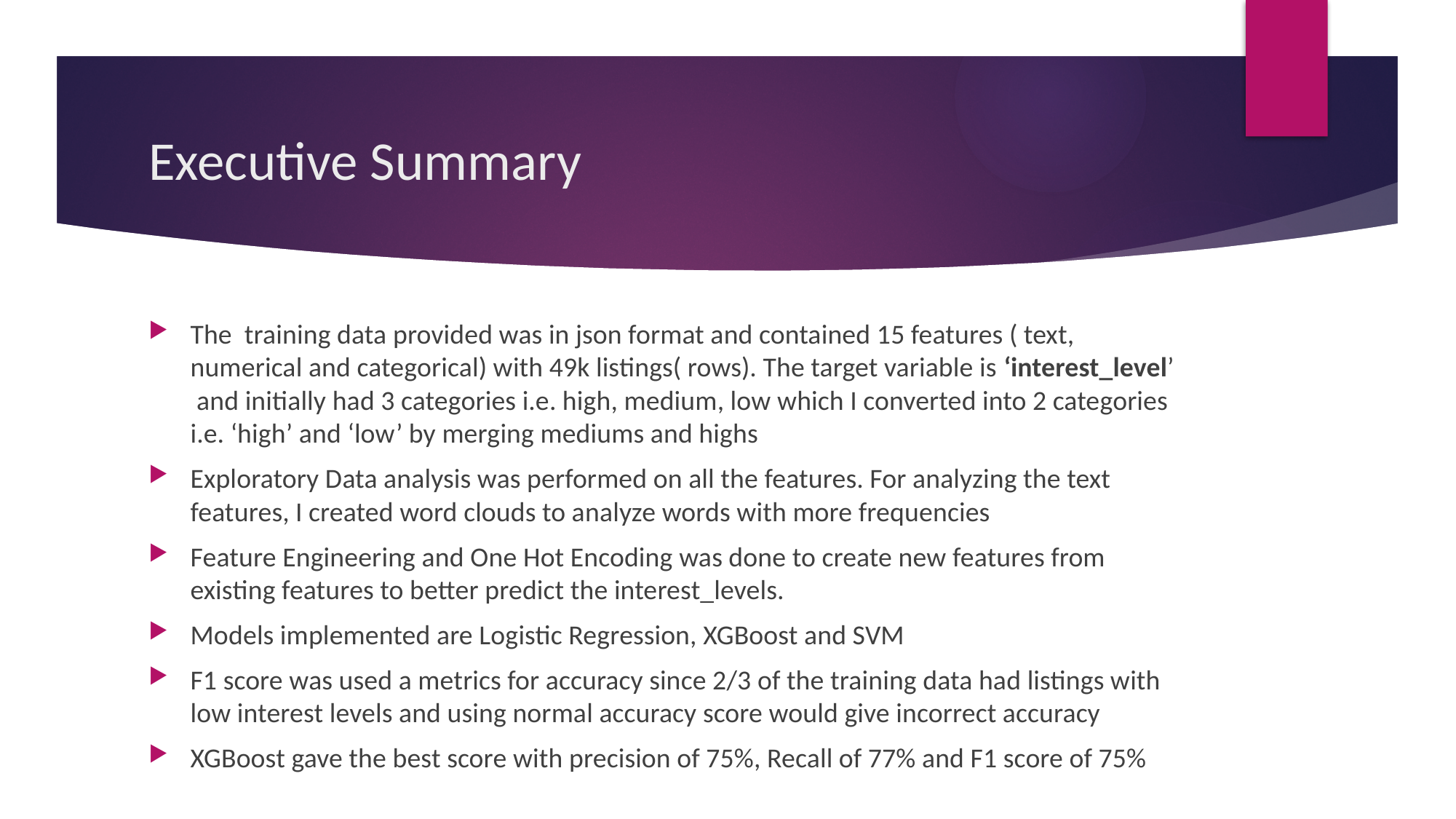

# Executive Summary
The  training data provided was in json format and contained 15 features ( text, numerical and categorical) with 49k listings( rows). The target variable is ‘interest_level’  and initially had 3 categories i.e. high, medium, low which I converted into 2 categories i.e. ‘high’ and ‘low’ by merging mediums and highs
Exploratory Data analysis was performed on all the features. For analyzing the text features, I created word clouds to analyze words with more frequencies
Feature Engineering and One Hot Encoding was done to create new features from existing features to better predict the interest_levels.
Models implemented are Logistic Regression, XGBoost and SVM
F1 score was used a metrics for accuracy since 2/3 of the training data had listings with low interest levels and using normal accuracy score would give incorrect accuracy
XGBoost gave the best score with precision of 75%, Recall of 77% and F1 score of 75%